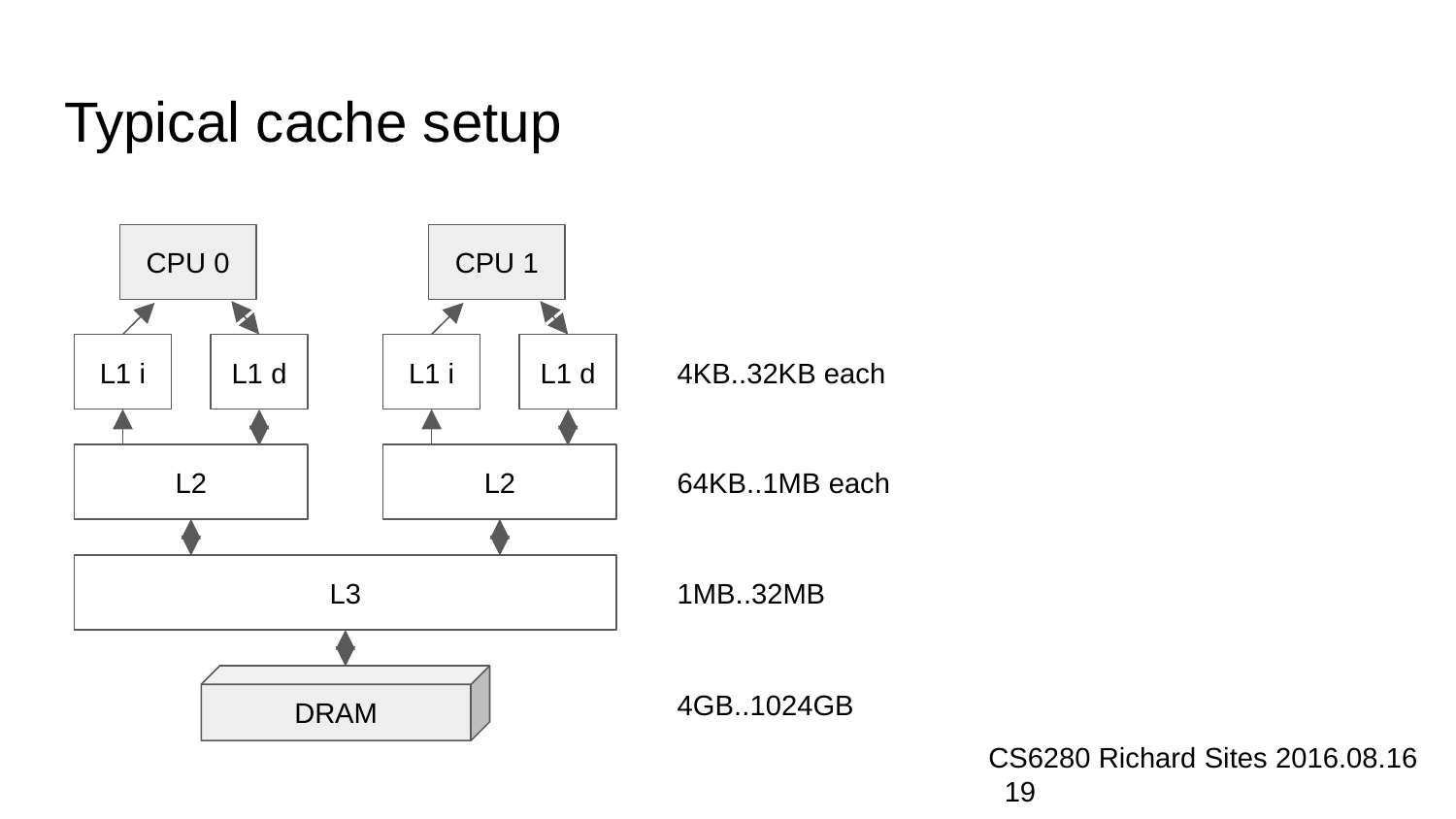

# Typical cache setup

CPU 0
L1 i
L1 d
L2
CPU 1
L1 i
L1 d
L2
4KB..32KB each
64KB..1MB each
L3
1MB..32MB
DRAM
4GB..1024GB
CS6280 Richard Sites 2016.08.16   19